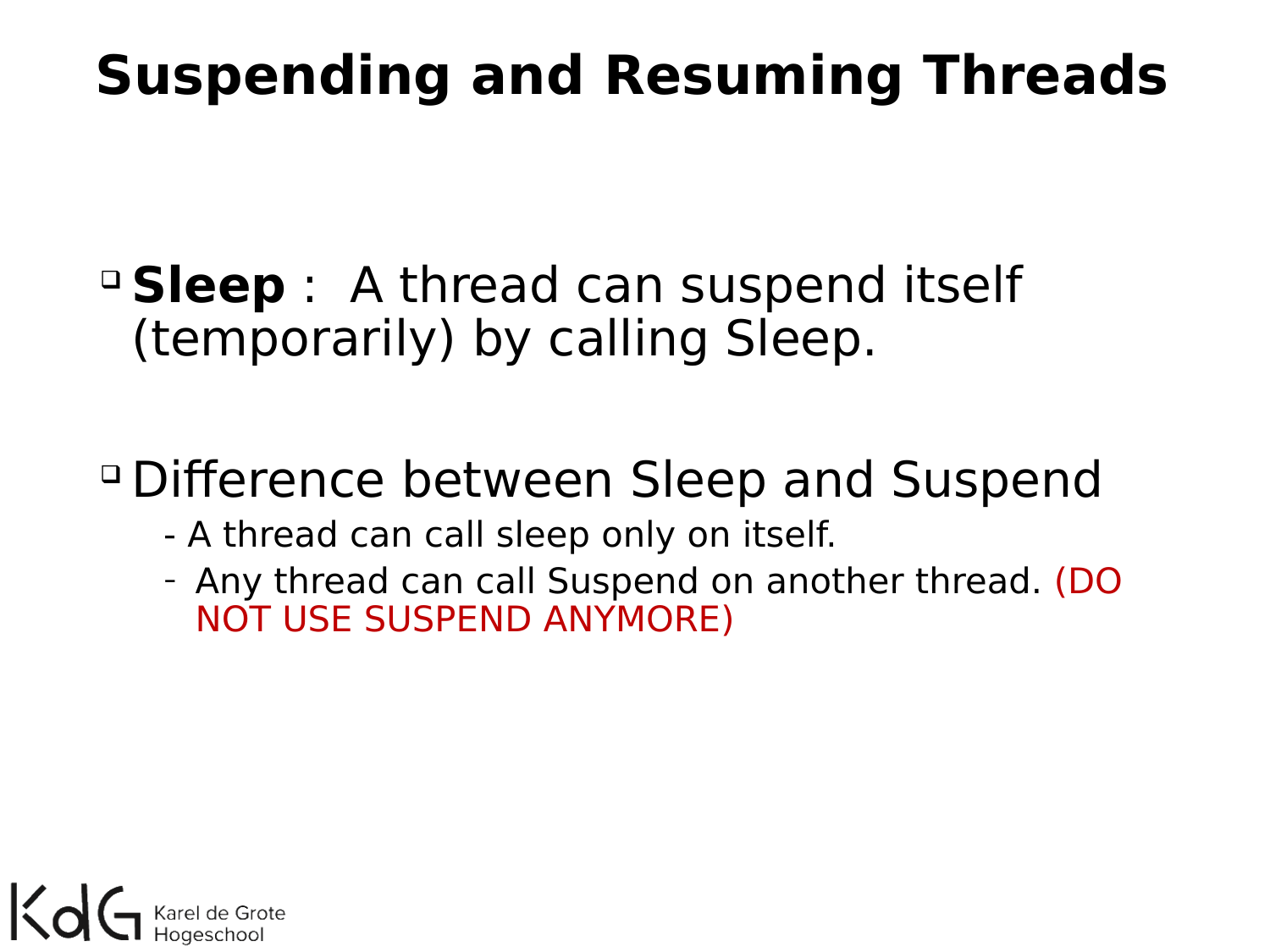

# Suspending and Resuming Threads
Sleep :  A thread can suspend itself (temporarily) by calling Sleep.

Difference between Sleep and Suspend
- A thread can call sleep only on itself.
Any thread can call Suspend on another thread. (DO NOT USE SUSPEND ANYMORE)